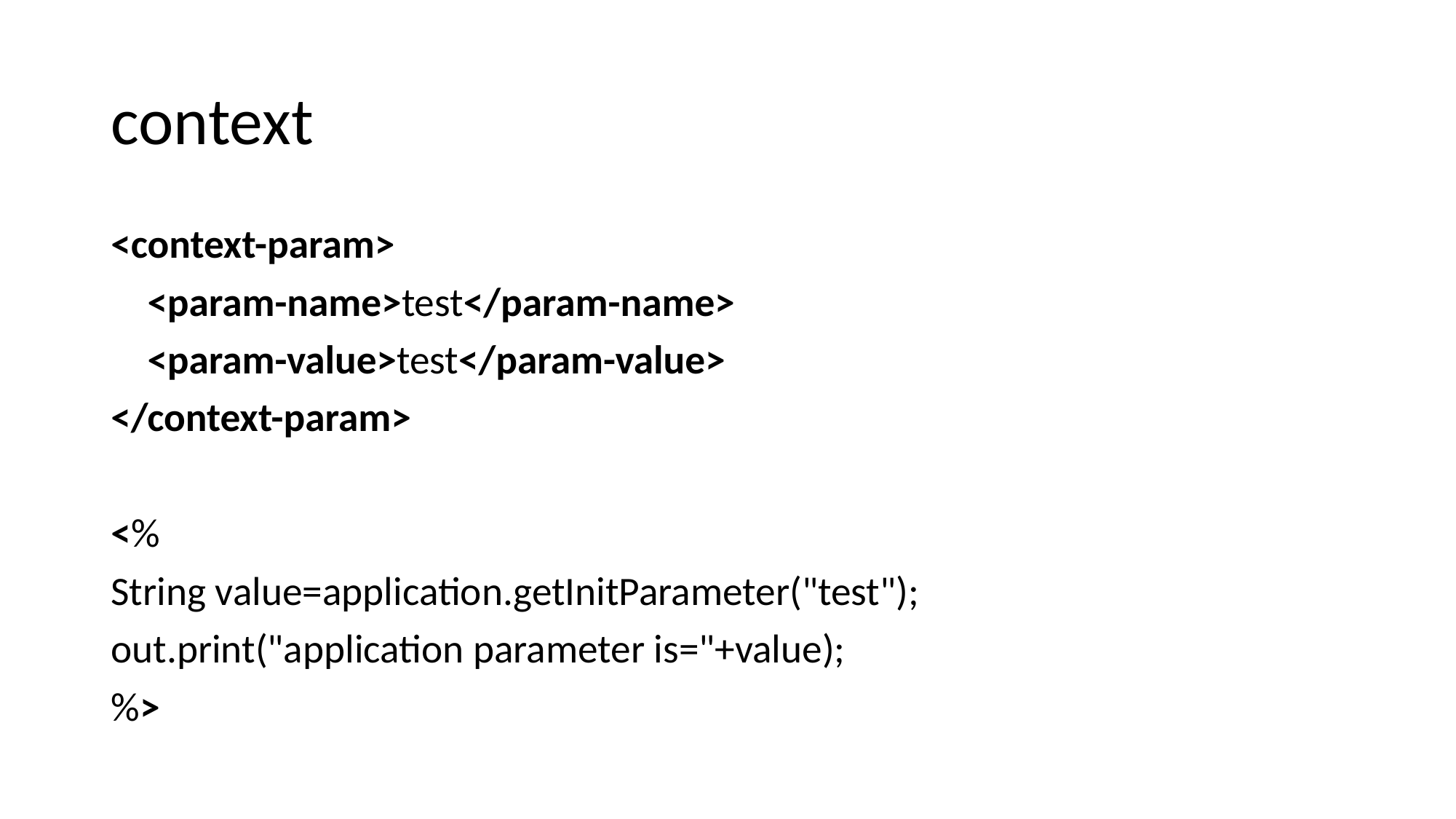

# context
<context-param>
    <param-name>test</param-name>
    <param-value>test</param-value>
</context-param>

<%
String value=application.getInitParameter("test");
out.print("application parameter is="+value);
%>